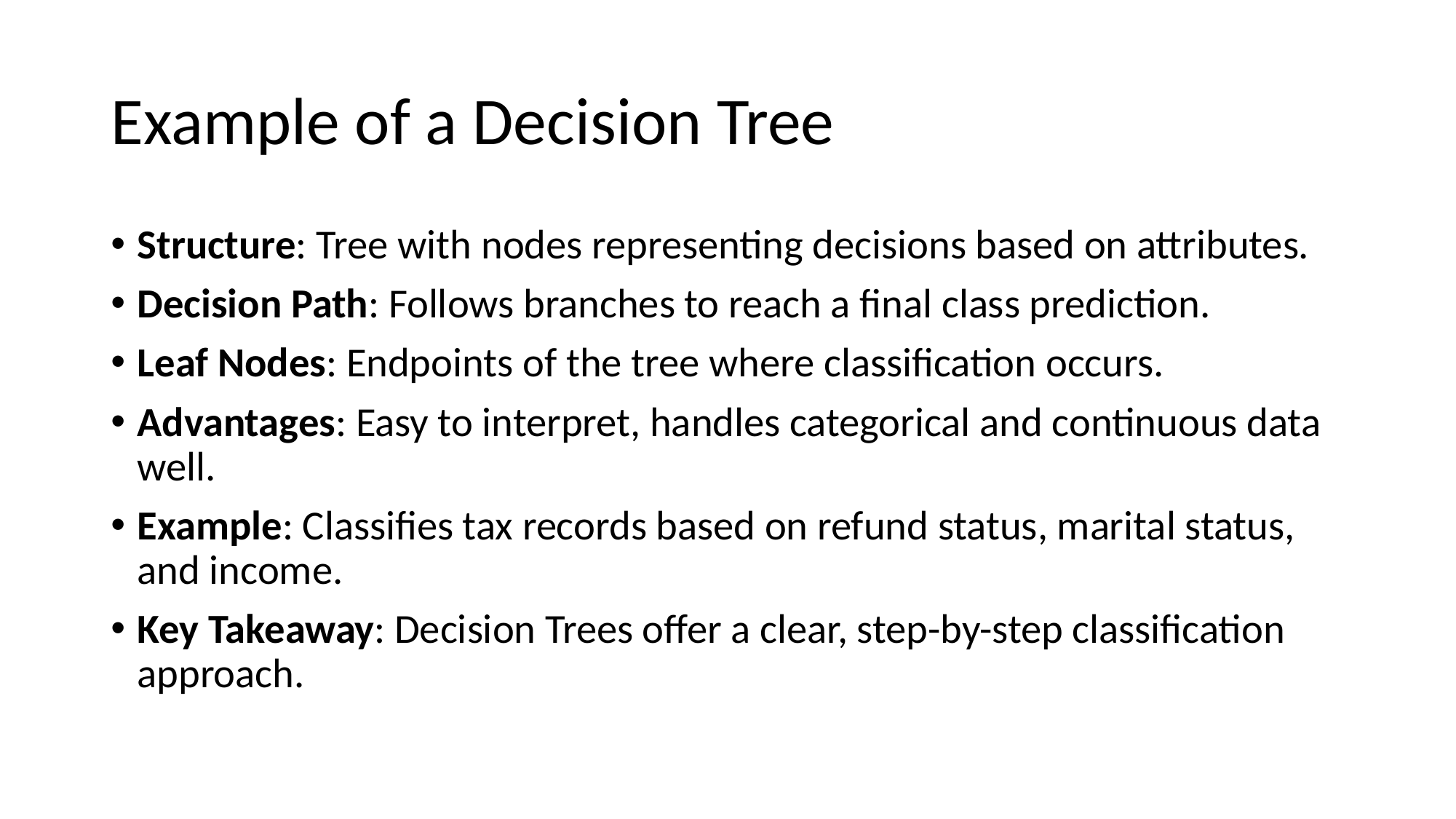

# Example of a Decision Tree
Structure: Tree with nodes representing decisions based on attributes.
Decision Path: Follows branches to reach a final class prediction.
Leaf Nodes: Endpoints of the tree where classification occurs.
Advantages: Easy to interpret, handles categorical and continuous data well.
Example: Classifies tax records based on refund status, marital status, and income.
Key Takeaway: Decision Trees offer a clear, step-by-step classification approach.